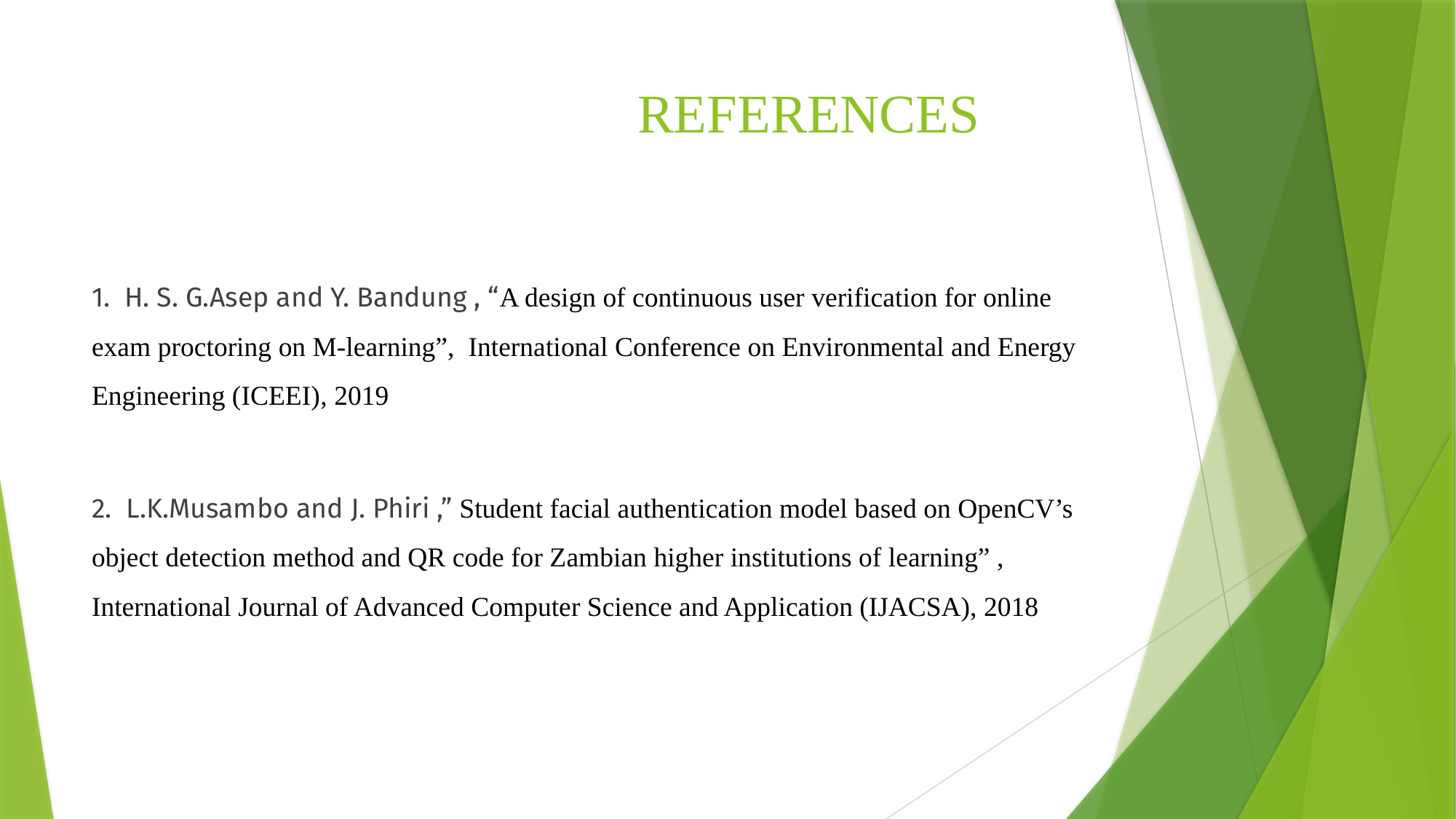

# REFERENCES
1.  H. S. G.Asep and Y. Bandung , “A design of continuous user verification for online exam proctoring on M-learning”,  International Conference on Environmental and Energy Engineering (ICEEI), 2019

2.  L.K.Musambo and J. Phiri ,” Student facial authentication model based on OpenCV’s object detection method and QR code for Zambian higher institutions of learning” ,  International Journal of Advanced Computer Science and Application (IJACSA), 2018